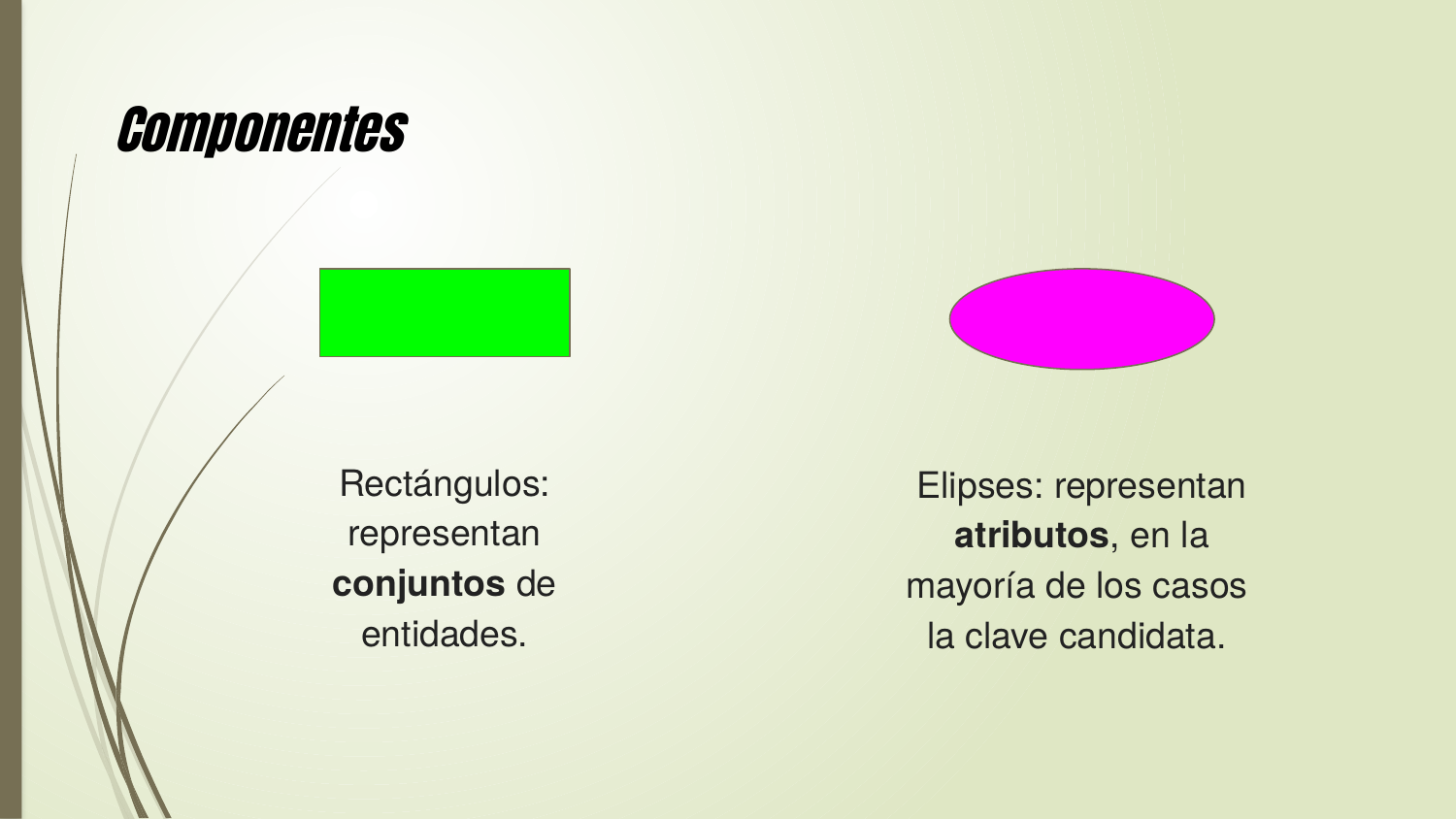

Componentes

Elipses: representan atributos, en la mayoría de los casos
la clave candidata.
Rectángulos: representan conjuntos de entidades.